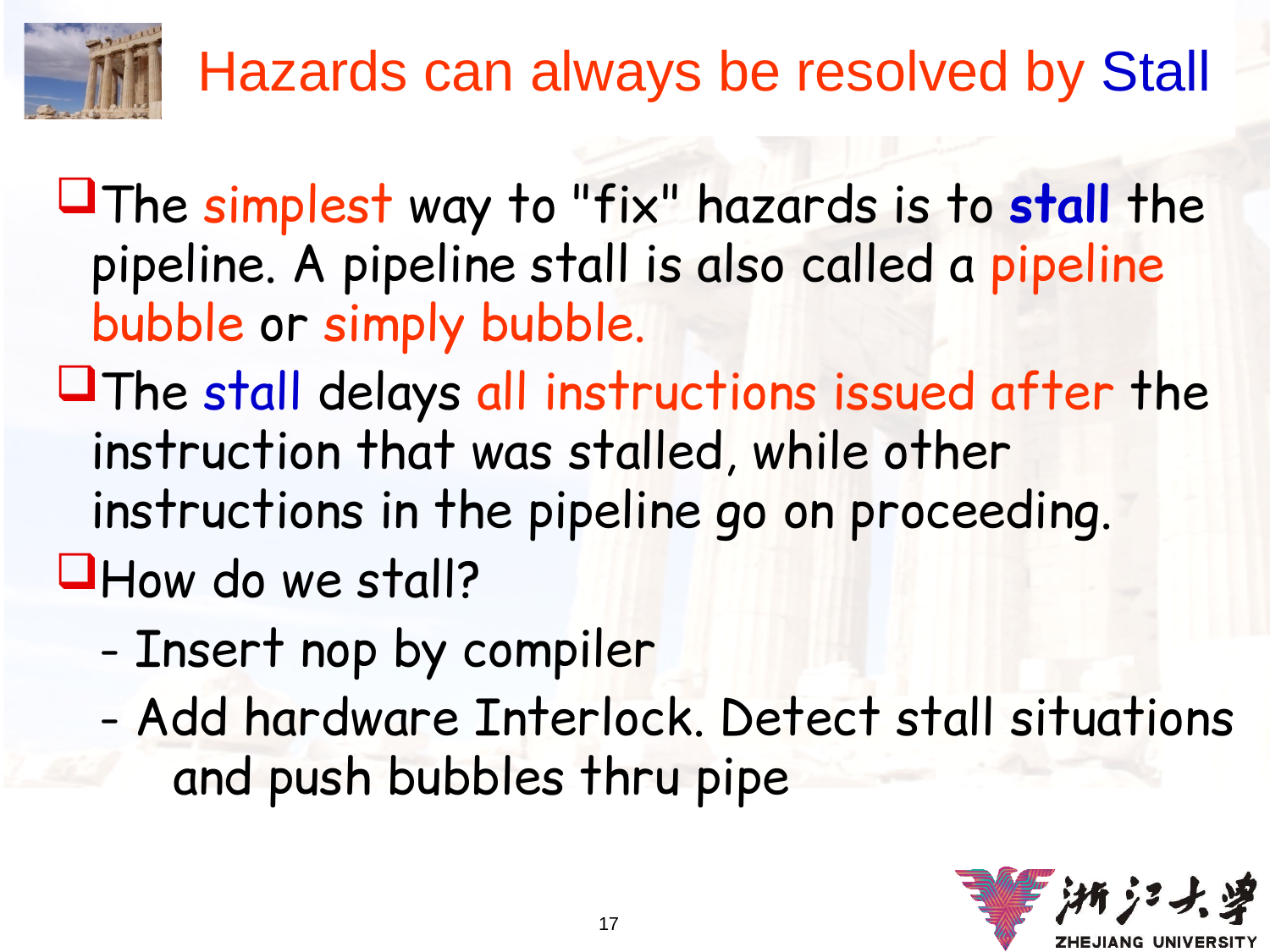

# Hazards can always be resolved by Stall
The simplest way to "fix" hazards is to stall the pipeline. A pipeline stall is also called a pipeline bubble or simply bubble.
The stall delays all instructions issued after the instruction that was stalled, while other instructions in the pipeline go on proceeding.
How do we stall?
   - Insert nop by compiler
   - Add hardware Interlock. Detect stall situations          and push bubbles thru pipe